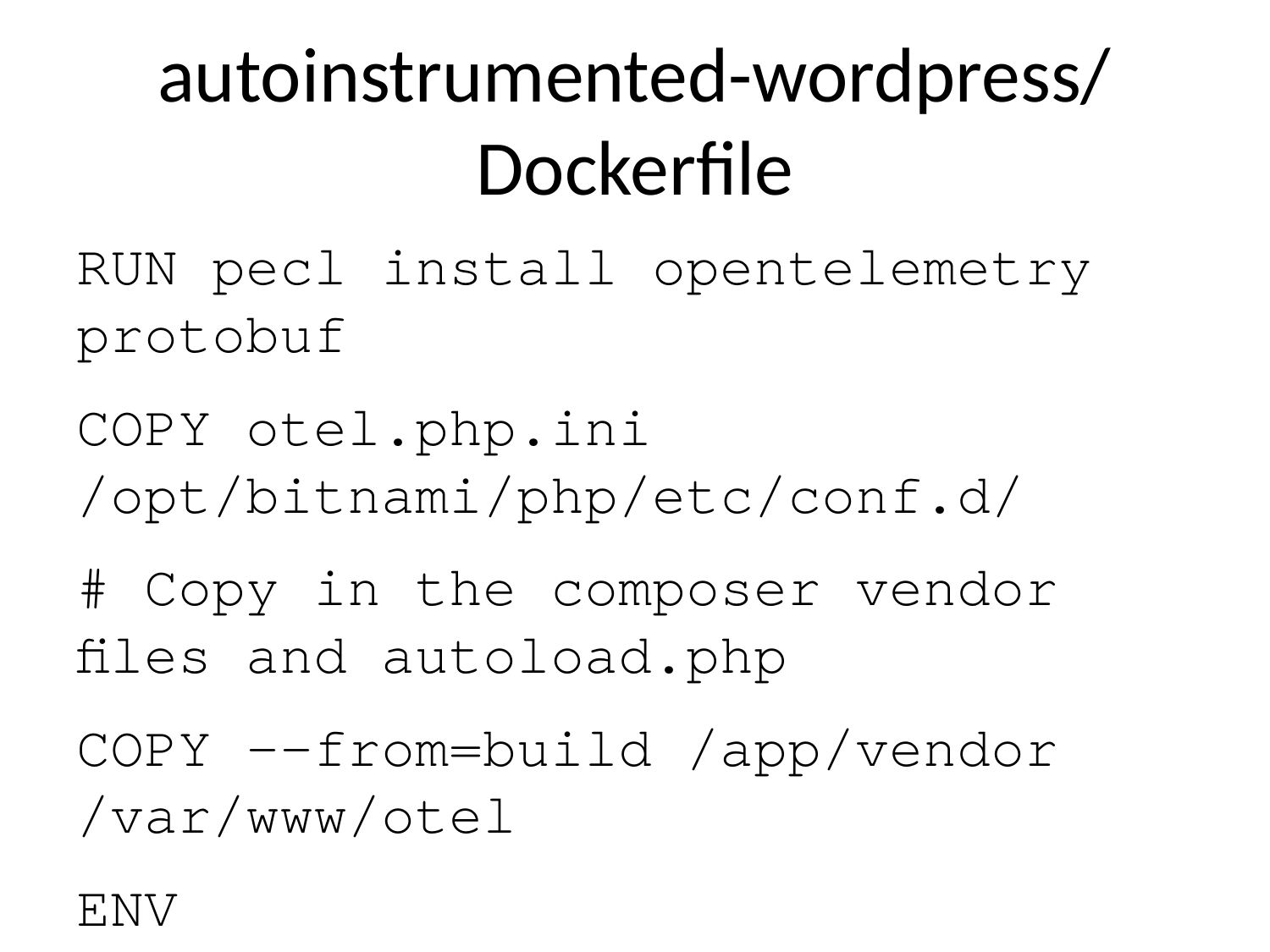

# autoinstrumented-wordpress/Dockerfile
RUN pecl install opentelemetry protobuf
COPY otel.php.ini /opt/bitnami/php/etc/conf.d/
# Copy in the composer vendor files and autoload.php
COPY --from=build /app/vendor /var/www/otel
ENV OTEL_PHP_AUTOLOAD_ENABLED=true
ENV OTEL_SERVICE_NAME=my-wordpress-installation
… to install the instrumentation